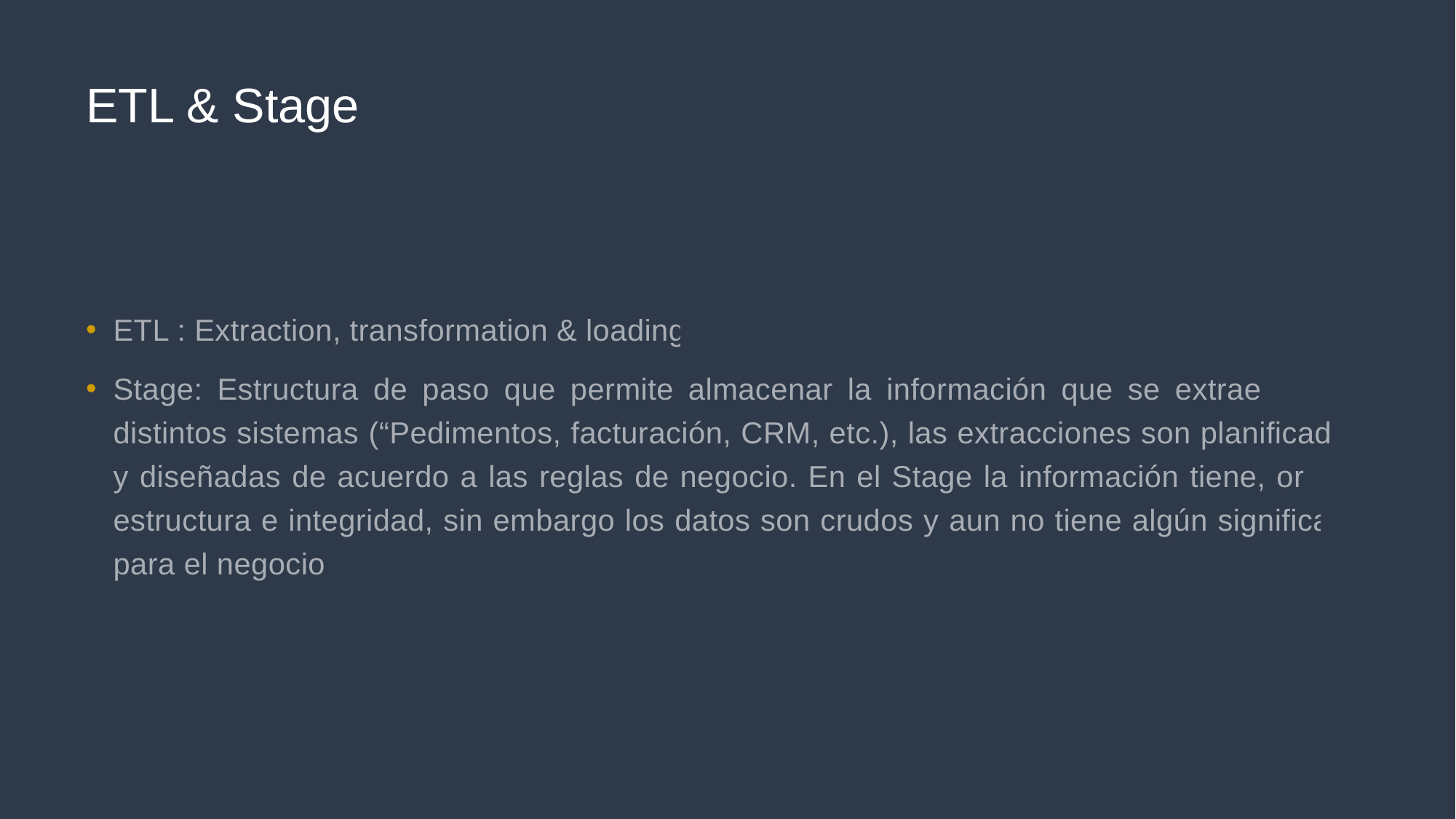

# ETL & Stage
ETL : Extraction, transformation & loading.
Stage: Estructura de paso que permite almacenar la información que se extrae de los distintos sistemas (“Pedimentos, facturación, CRM, etc.), las extracciones son planificadas y diseñadas de acuerdo a las reglas de negocio. En el Stage la información tiene, orden, estructura e integridad, sin embargo los datos son crudos y aun no tiene algún significado para el negocio.